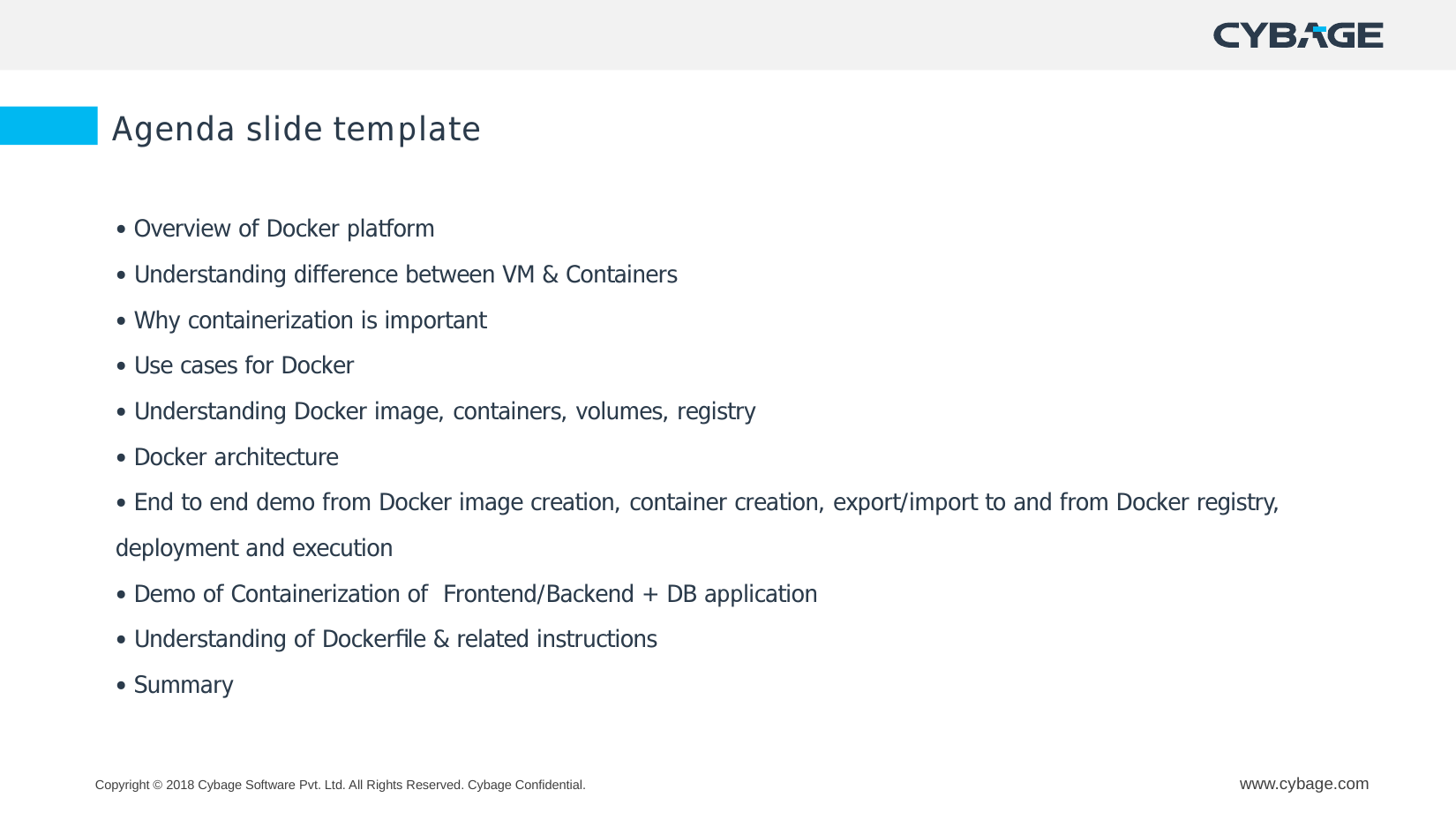

Agenda slide template

• Overview of Docker platform
• Understanding difference between VM & Containers
• Why containerization is important
• Use cases for Docker
• Understanding Docker image, containers, volumes, registry
• Docker architecture
• End to end demo from Docker image creation, container creation, export/import to and from Docker registry, deployment and execution
• Demo of Containerization of  Frontend/Backend + DB application
• Understanding of Dockerfile & related instructions
• Summary